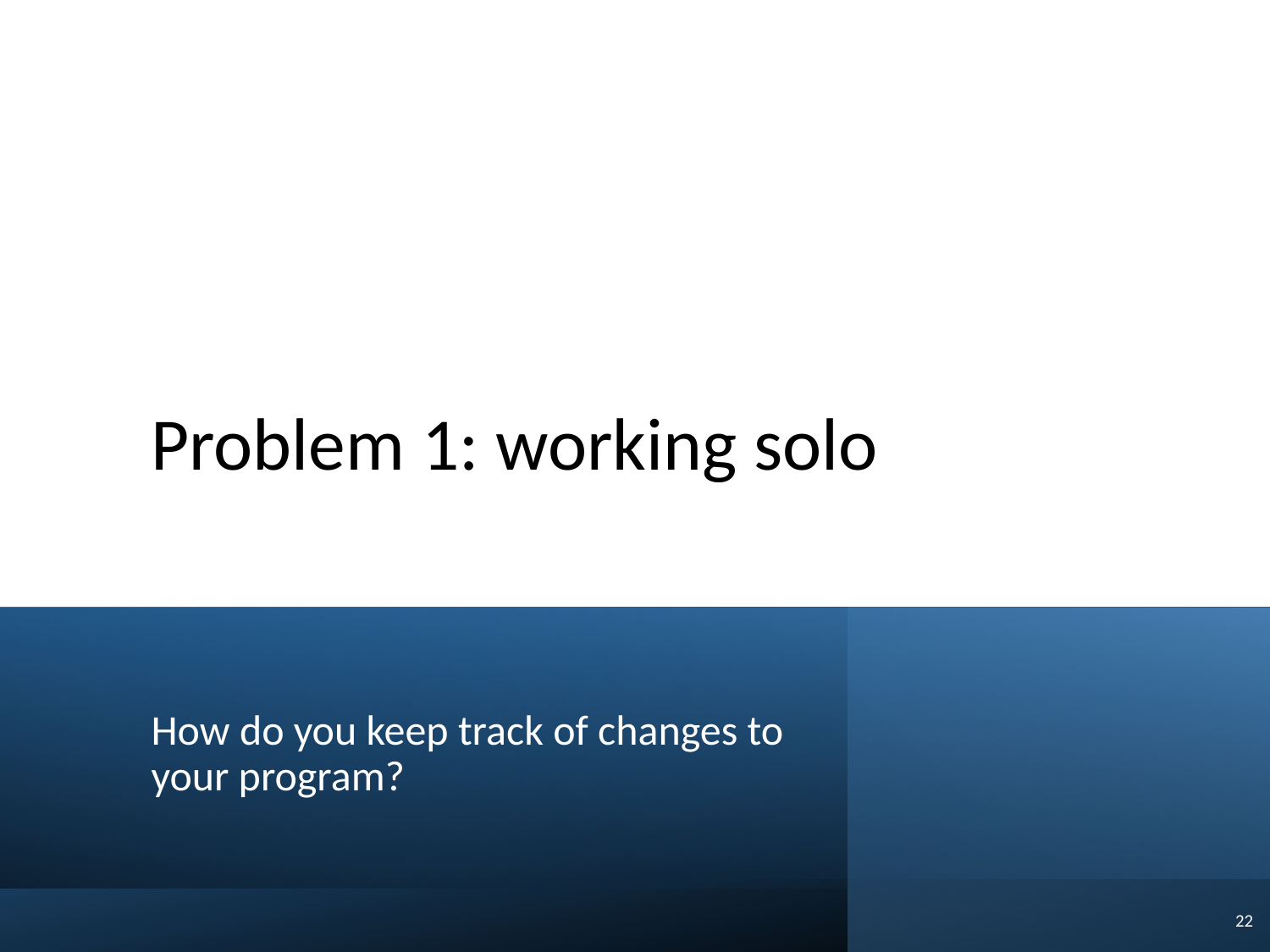

# Problem 1: working solo

How do you keep track of changes to your program?
22